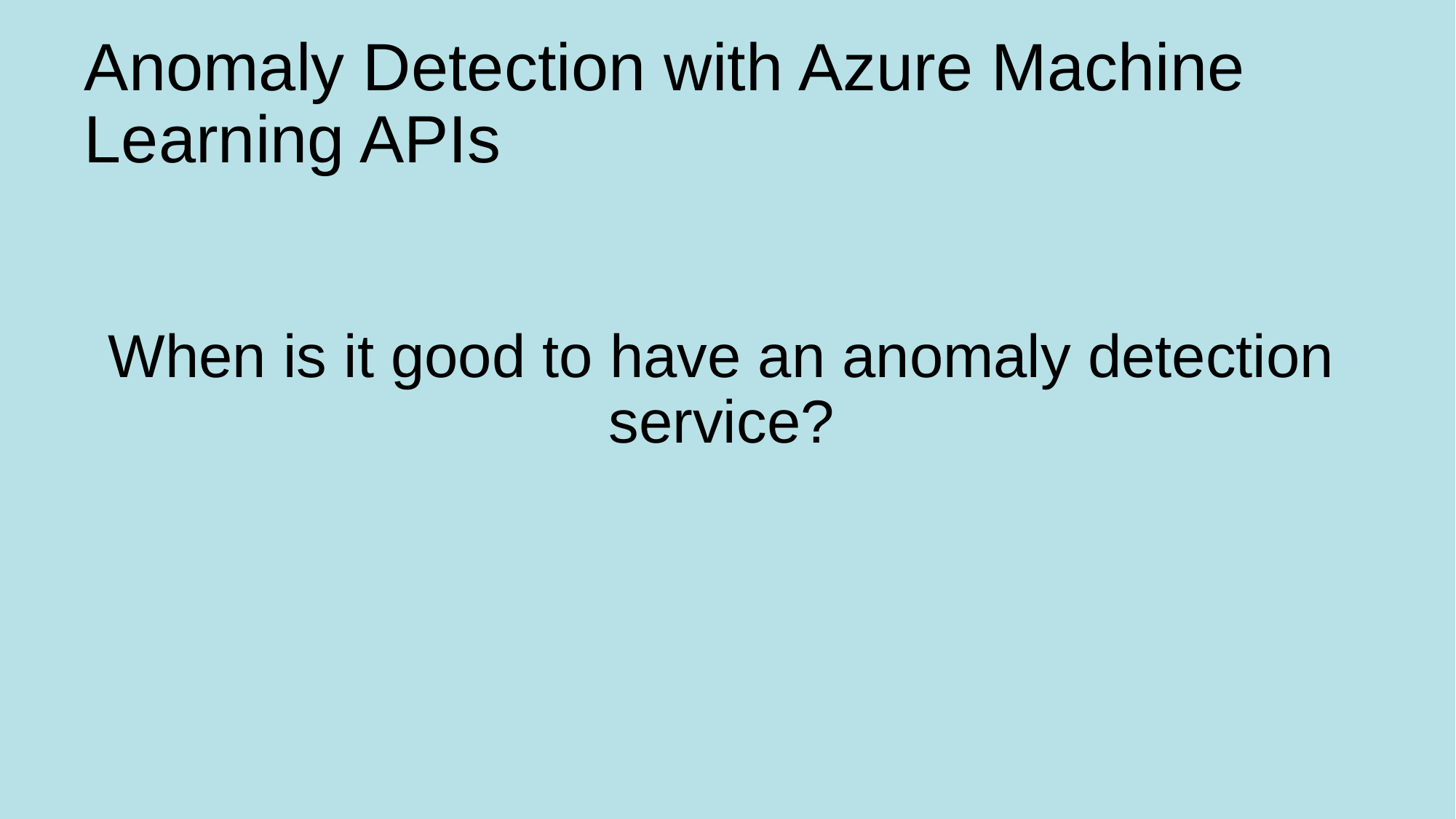

# Anomaly Detection with Azure Machine Learning APIs
When is it good to have an anomaly detection service?